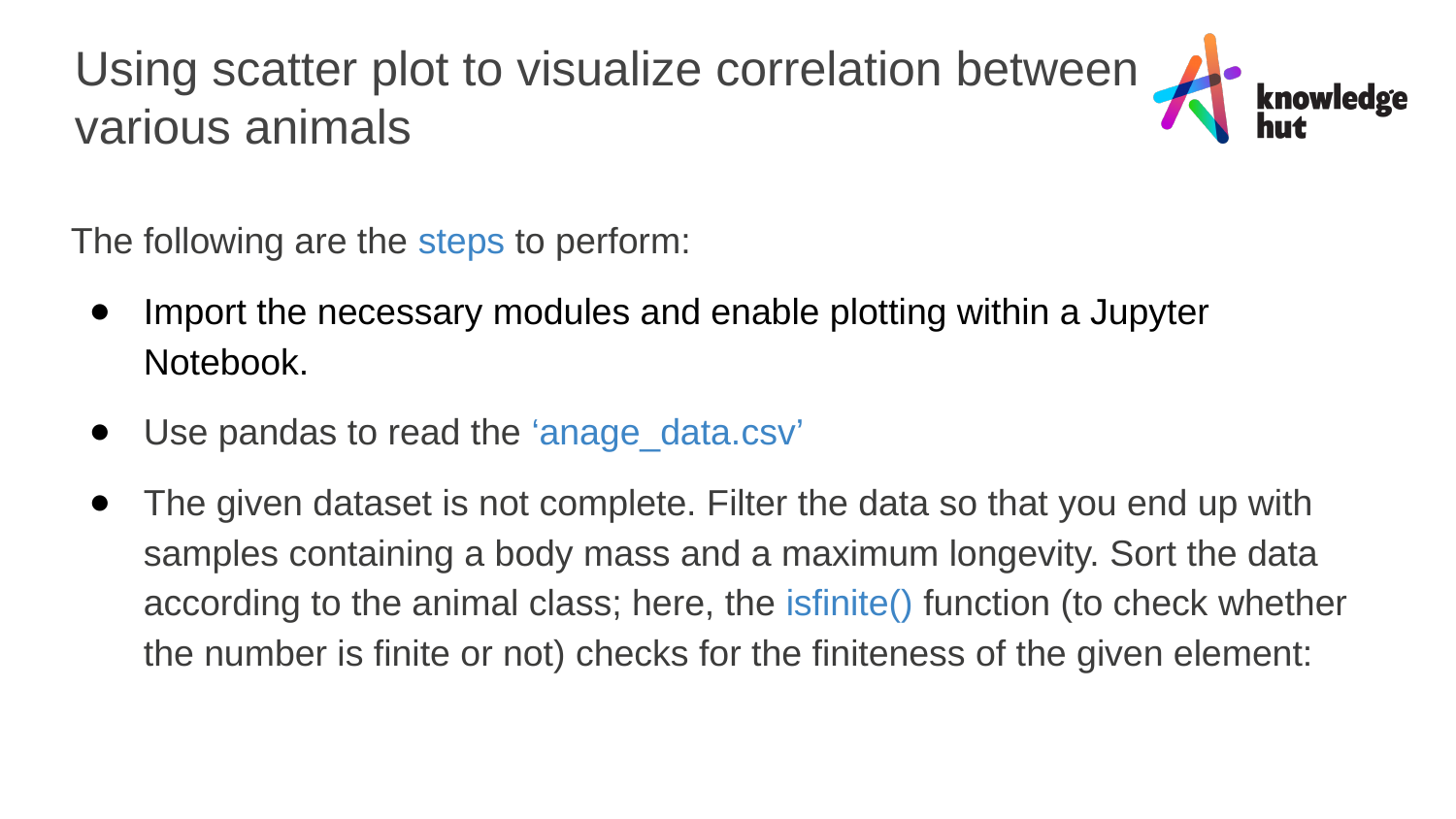

Using scatter plot to visualize correlation between various animals
The following are the steps to perform:
Import the necessary modules and enable plotting within a Jupyter Notebook.
Use pandas to read the ‘anage_data.csv’
The given dataset is not complete. Filter the data so that you end up with samples containing a body mass and a maximum longevity. Sort the data according to the animal class; here, the isfinite() function (to check whether the number is finite or not) checks for the finiteness of the given element: